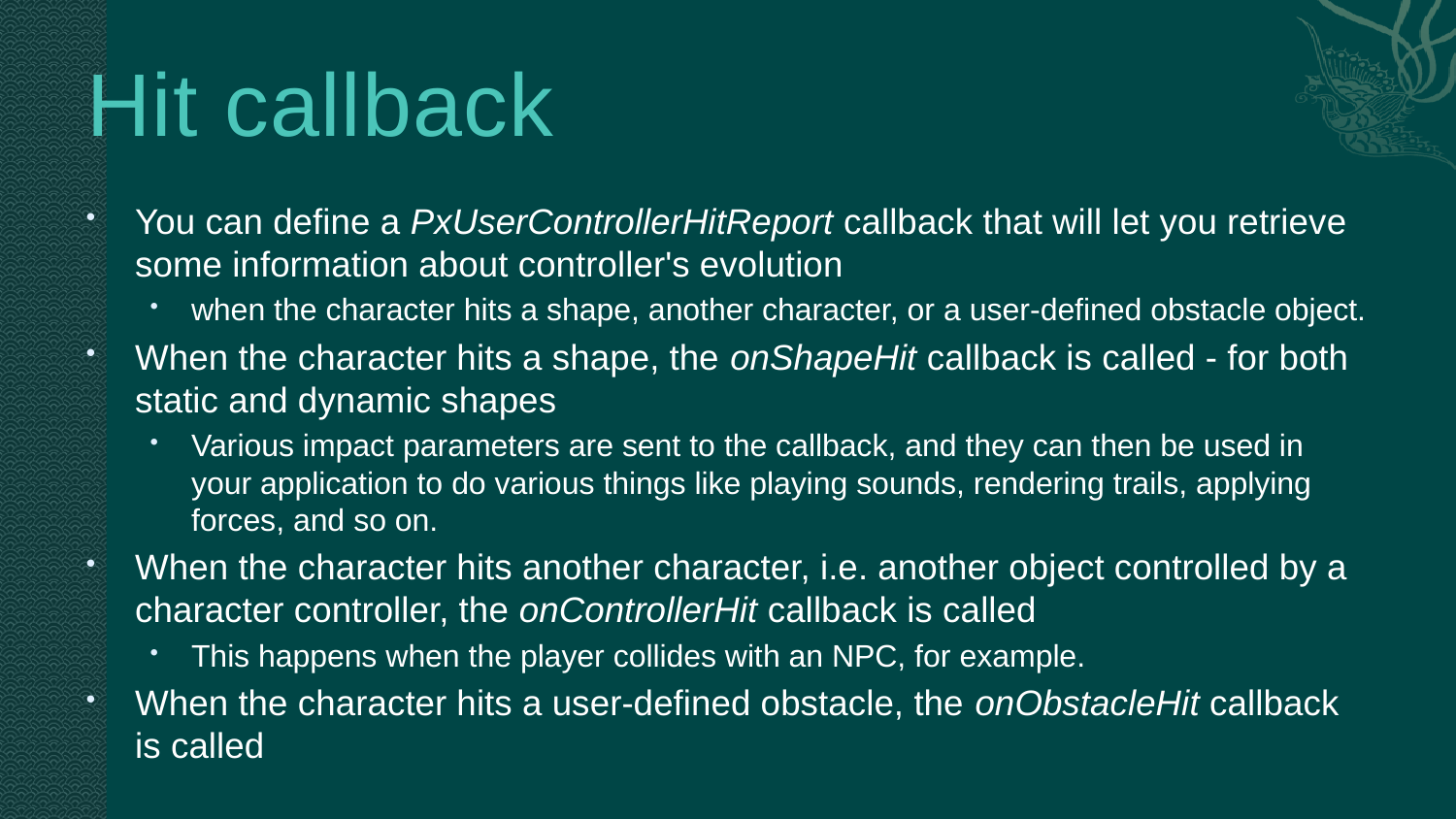

# Hit callback
You can define a PxUserControllerHitReport callback that will let you retrieve some information about controller's evolution
when the character hits a shape, another character, or a user-defined obstacle object.
When the character hits a shape, the onShapeHit callback is called - for both static and dynamic shapes
Various impact parameters are sent to the callback, and they can then be used in your application to do various things like playing sounds, rendering trails, applying forces, and so on.
When the character hits another character, i.e. another object controlled by a character controller, the onControllerHit callback is called
This happens when the player collides with an NPC, for example.
When the character hits a user-defined obstacle, the onObstacleHit callback is called